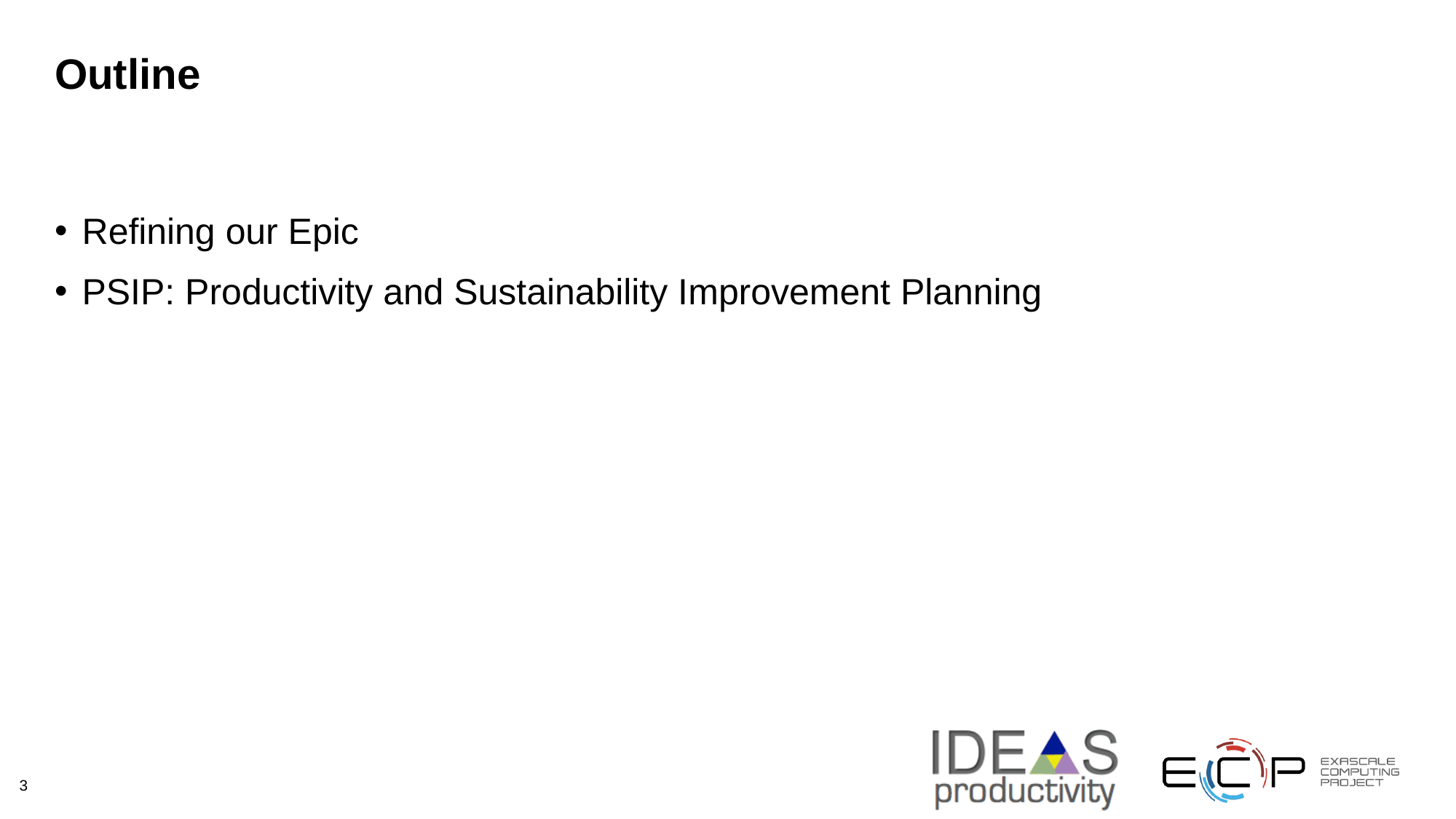

# Outline
Refining our Epic
PSIP: Productivity and Sustainability Improvement Planning